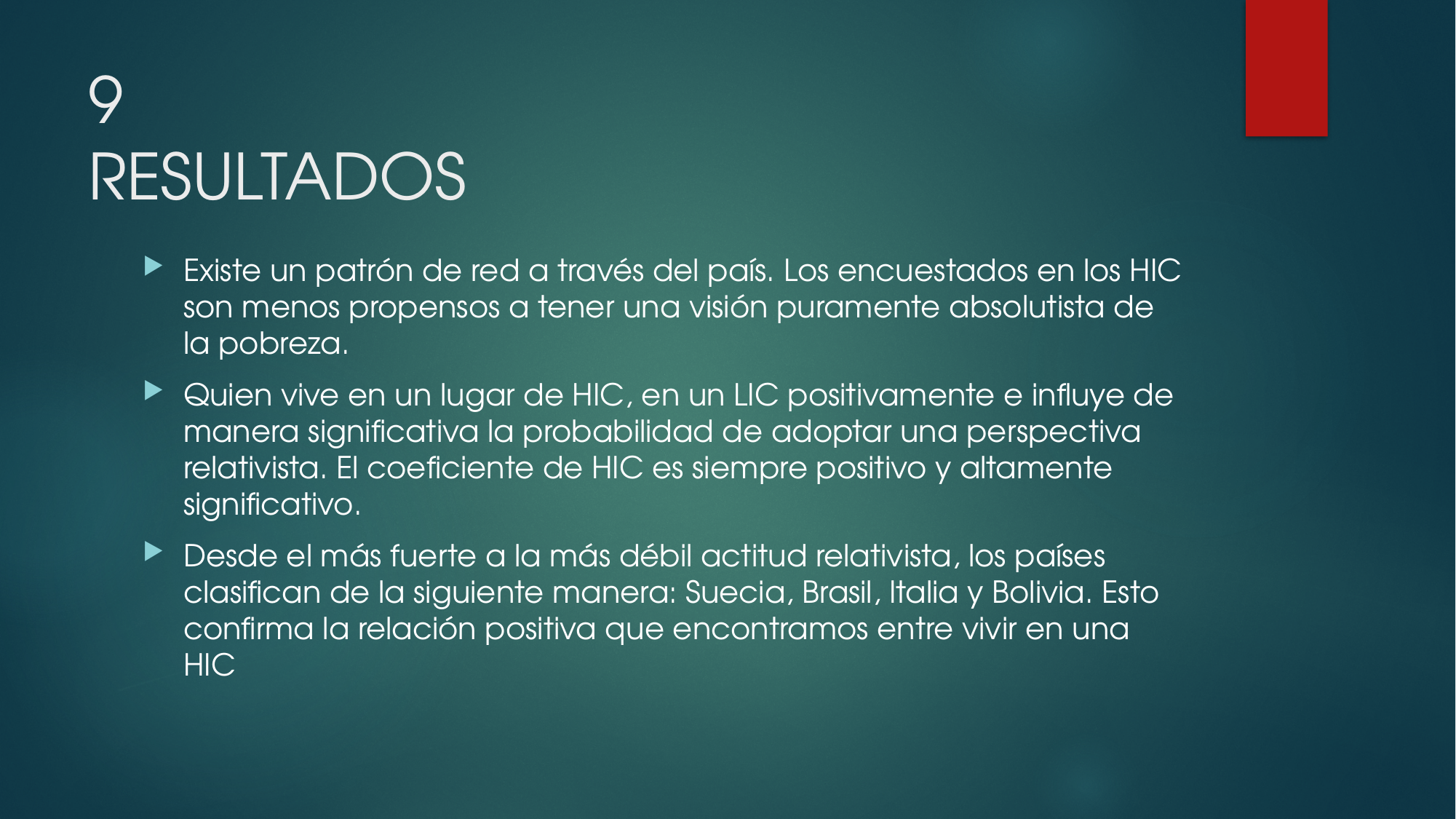

# 9 RESULTADOS
Existe un patrón de red a través del país. Los encuestados en los HIC son menos propensos a tener una visión puramente absolutista de la pobreza.
Quien vive en un lugar de HIC, en un LIC positivamente e influye de manera significativa la probabilidad de adoptar una perspectiva relativista. El coeficiente de HIC es siempre positivo y altamente significativo.
Desde el más fuerte a la más débil actitud relativista, los países clasifican de la siguiente manera: Suecia, Brasil, Italia y Bolivia. Esto confirma la relación positiva que encontramos entre vivir en una HIC